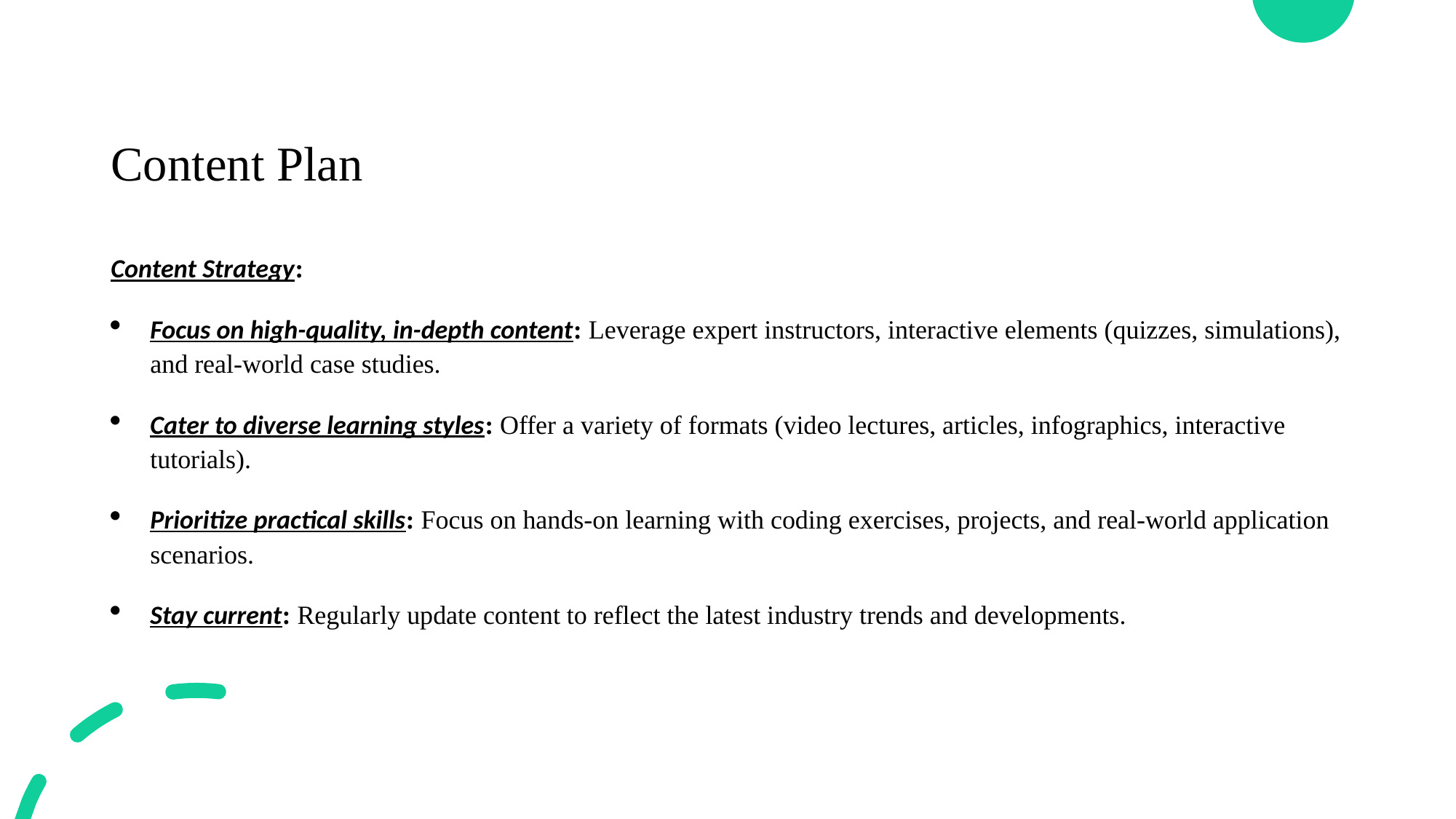

# Content Plan
Content Strategy:
Focus on high-quality, in-depth content: Leverage expert instructors, interactive elements (quizzes, simulations), and real-world case studies.
Cater to diverse learning styles: Offer a variety of formats (video lectures, articles, infographics, interactive tutorials).
Prioritize practical skills: Focus on hands-on learning with coding exercises, projects, and real-world application scenarios.
Stay current: Regularly update content to reflect the latest industry trends and developments.